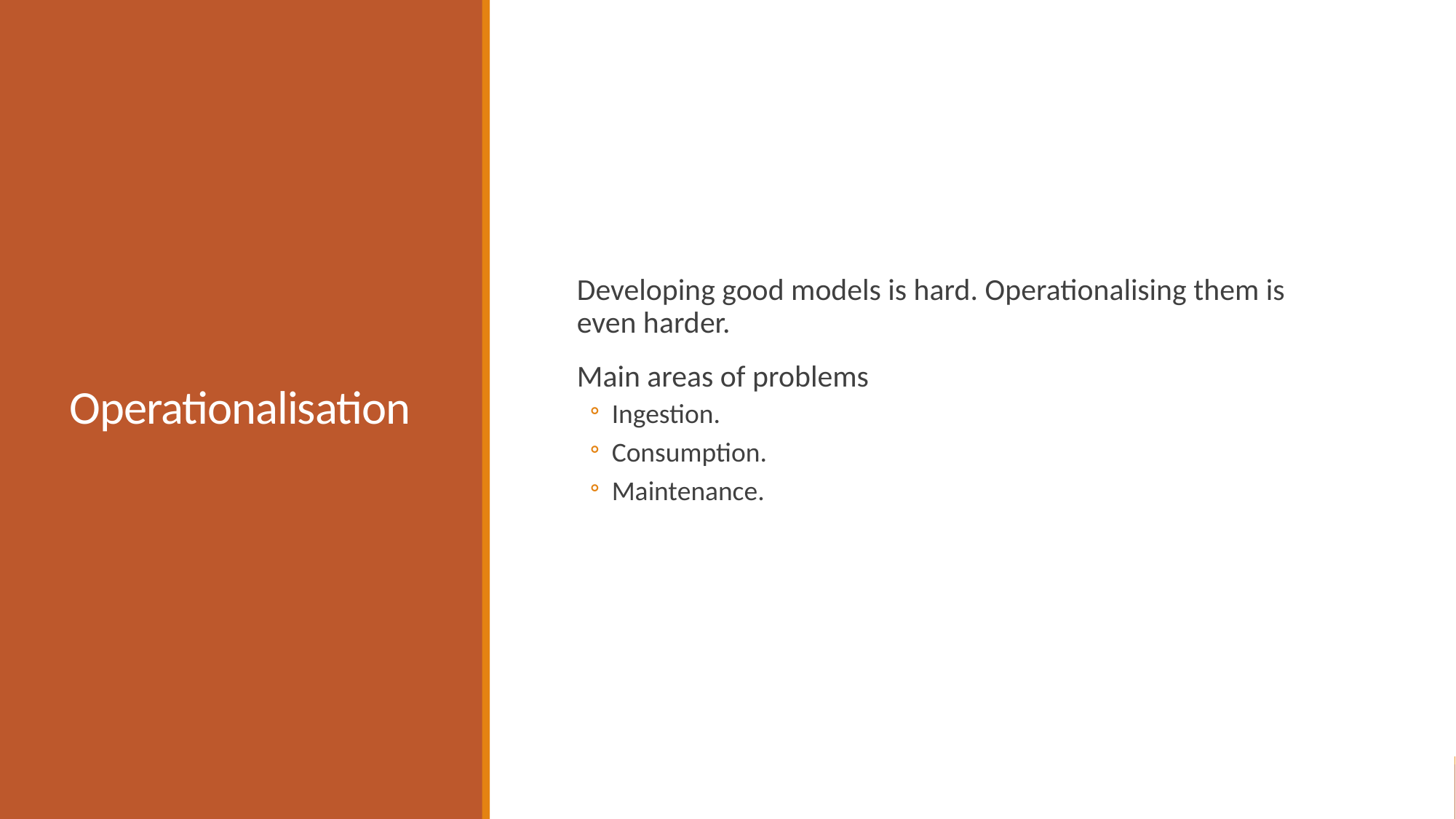

# Operationalisation
Developing good models is hard. Operationalising them is even harder.
Main areas of problems
Ingestion.
Consumption.
Maintenance.